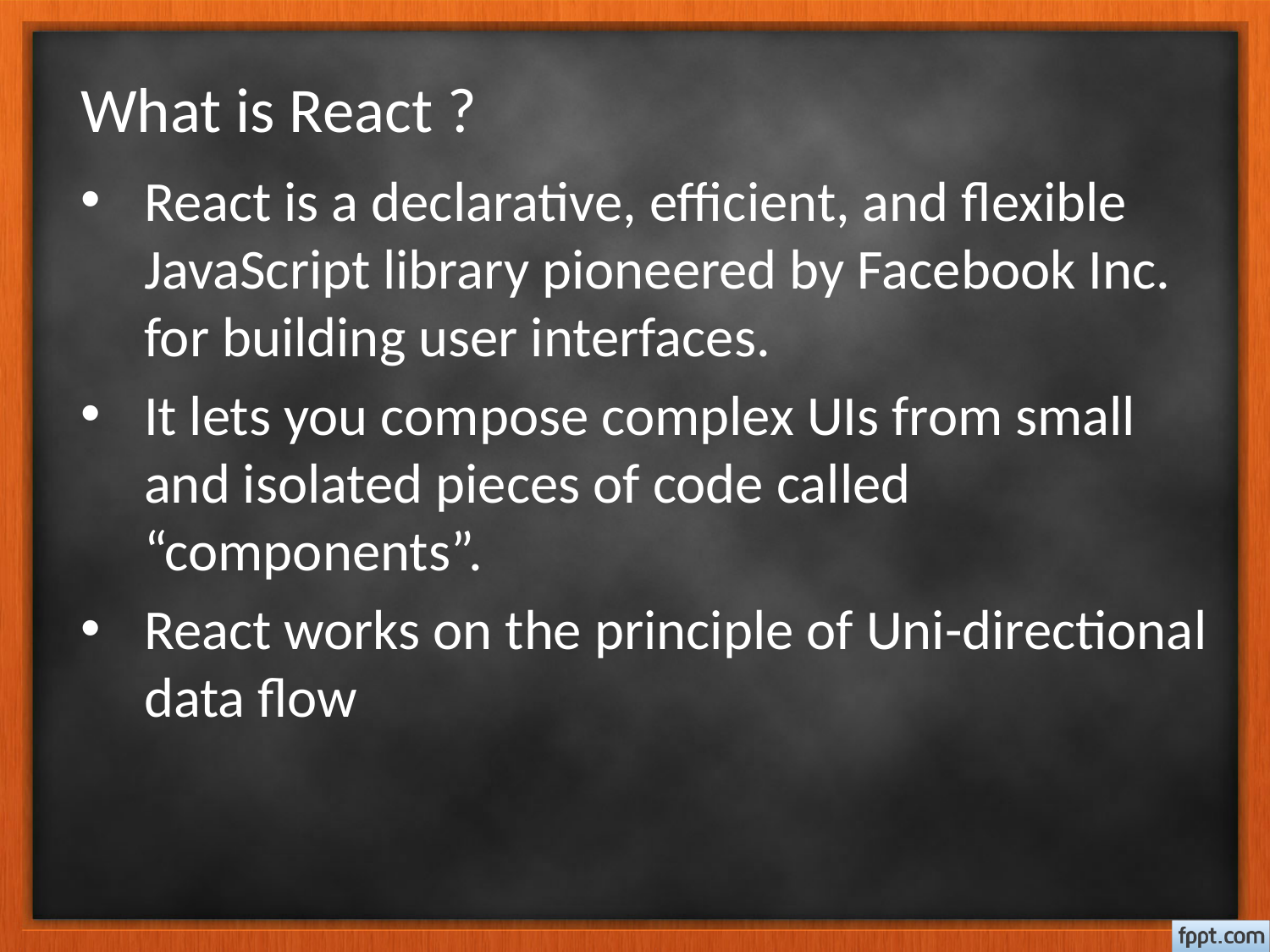

# What is React ?
React is a declarative, efficient, and flexible JavaScript library pioneered by Facebook Inc. for building user interfaces.
It lets you compose complex UIs from small and isolated pieces of code called “components”.
React works on the principle of Uni-directional data flow